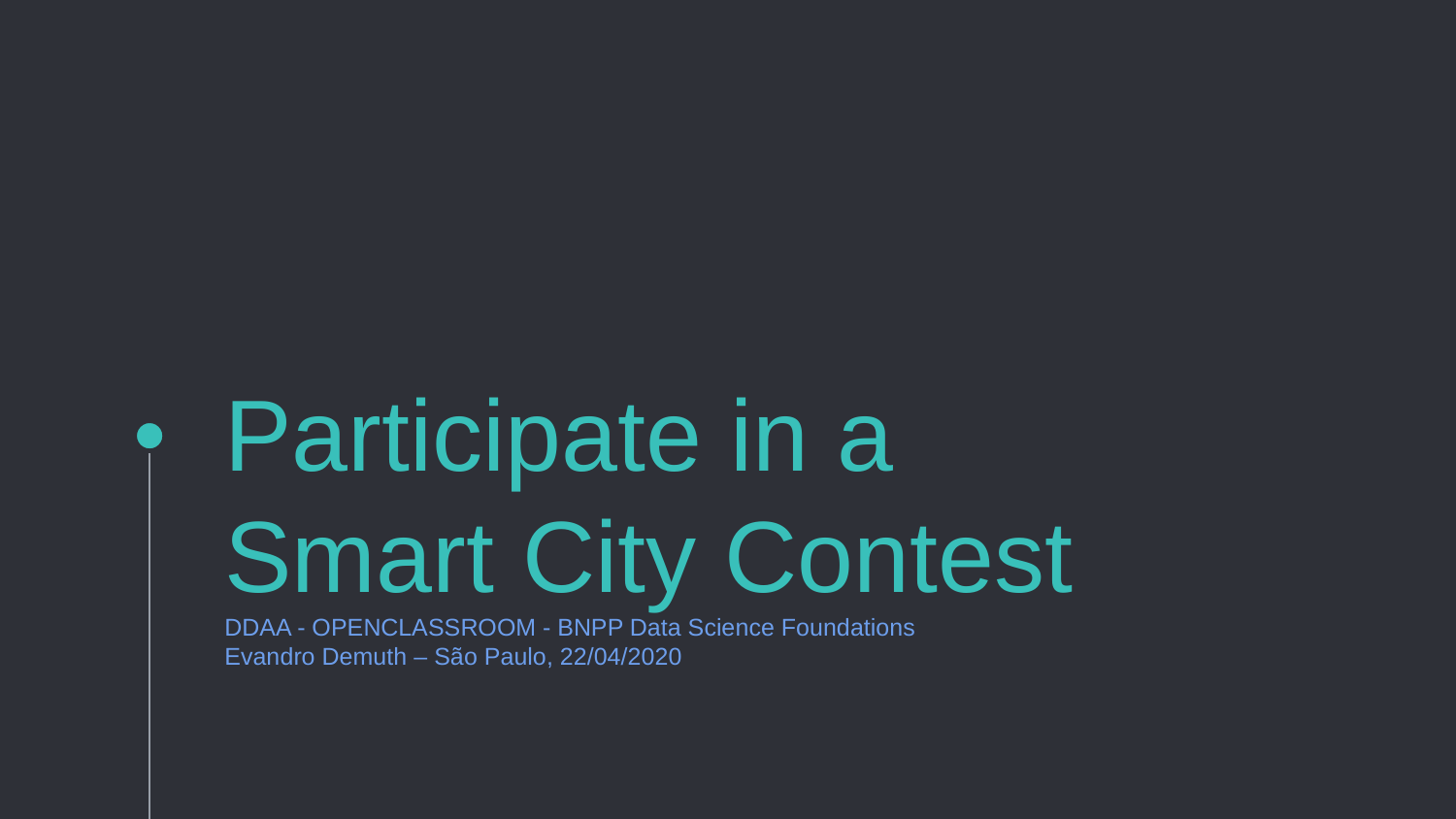

# Participate in a Smart City Contest
DDAA - OPENCLASSROOM - BNPP Data Science Foundations
Evandro Demuth – São Paulo, 22/04/2020